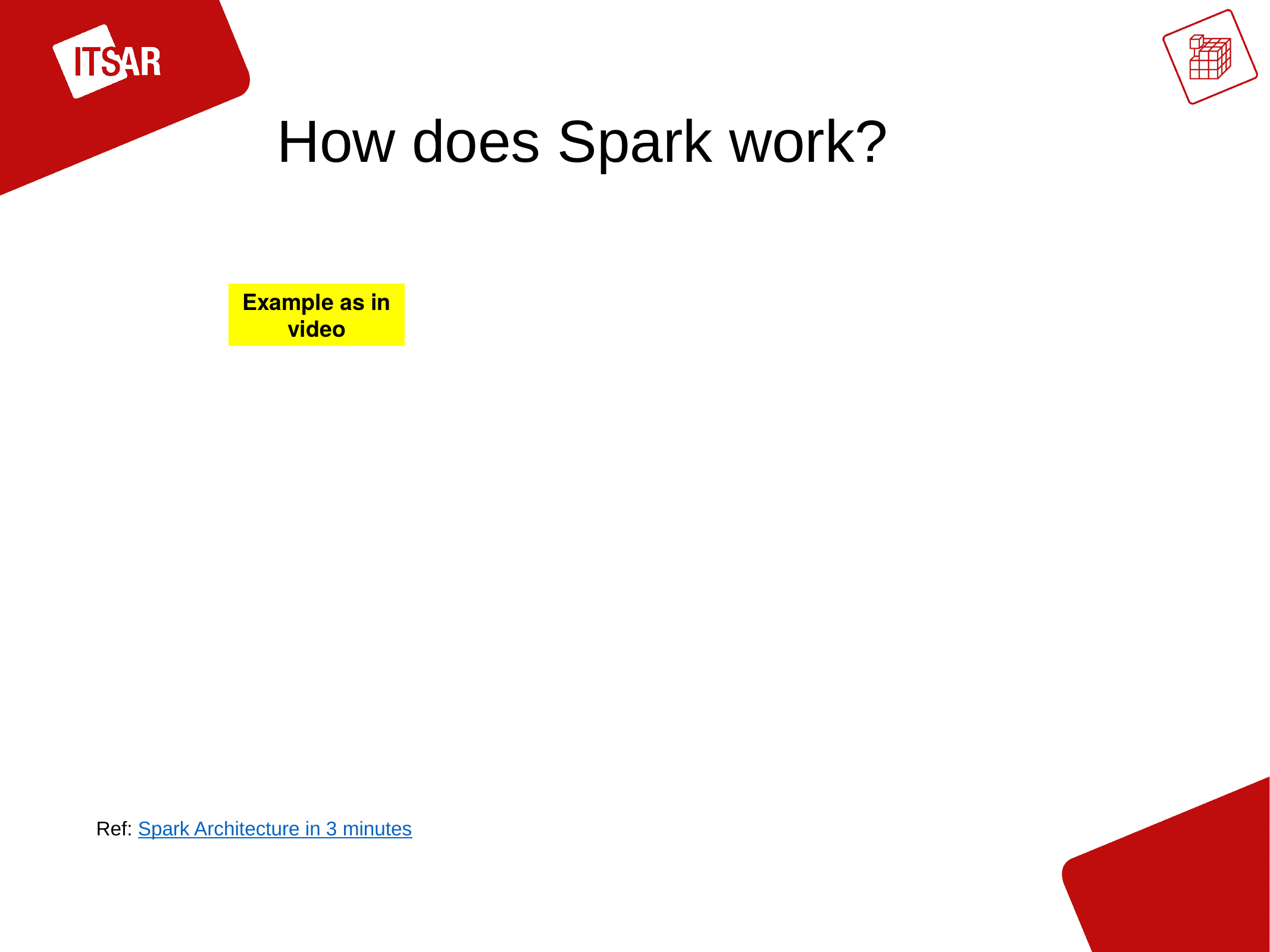

# How does Spark work?
Example as in video
Ref: Spark Architecture in 3 minutes